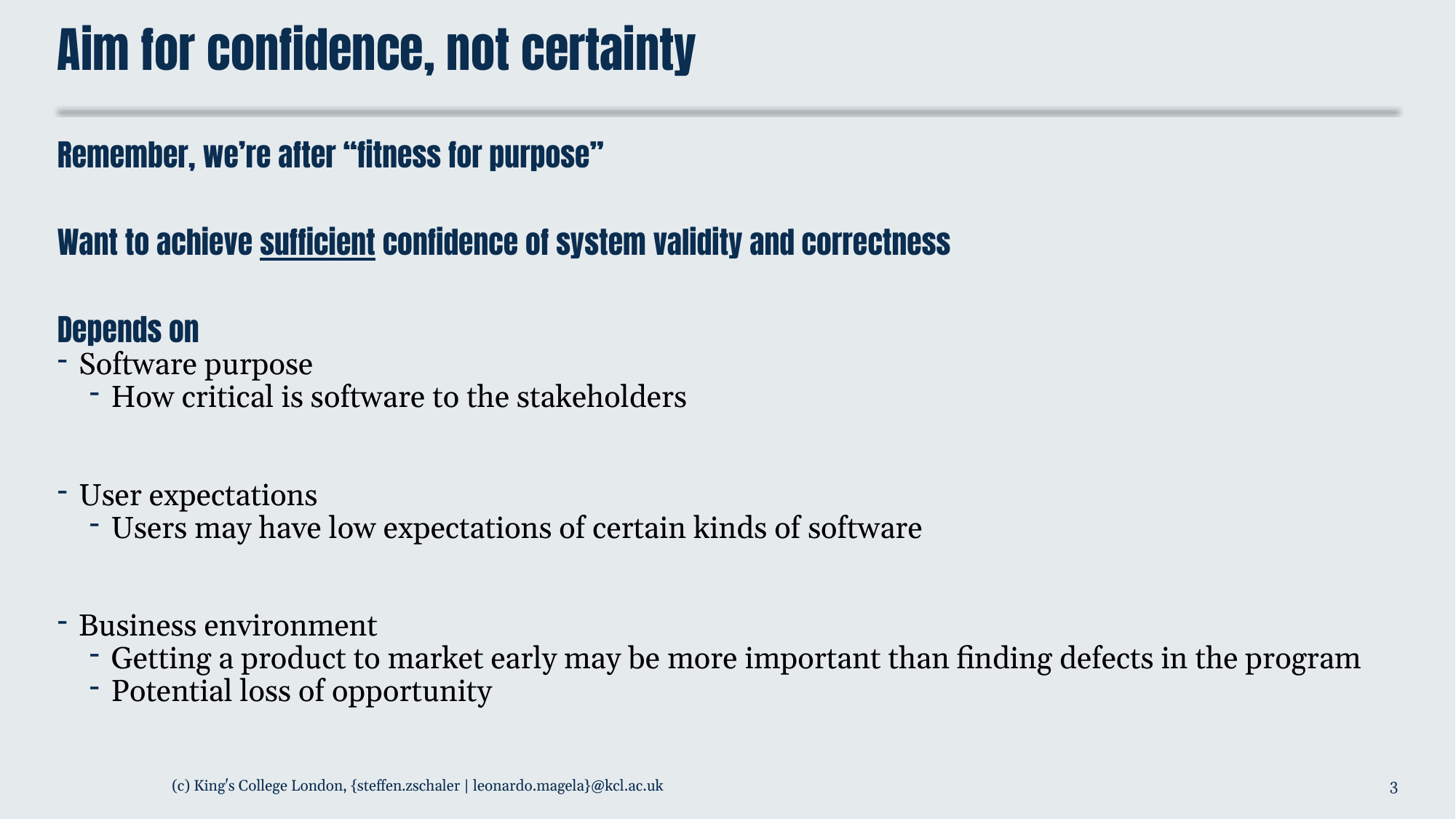

# Aim for confidence, not certainty
Remember, we’re after “fitness for purpose”

Want to achieve sufficient confidence of system validity and correctness

Depends on
Software purpose
How critical is software to the stakeholders

User expectations
Users may have low expectations of certain kinds of software

Business environment
Getting a product to market early may be more important than finding defects in the program
Potential loss of opportunity
(c) King's College London, {steffen.zschaler | leonardo.magela}@kcl.ac.uk
3